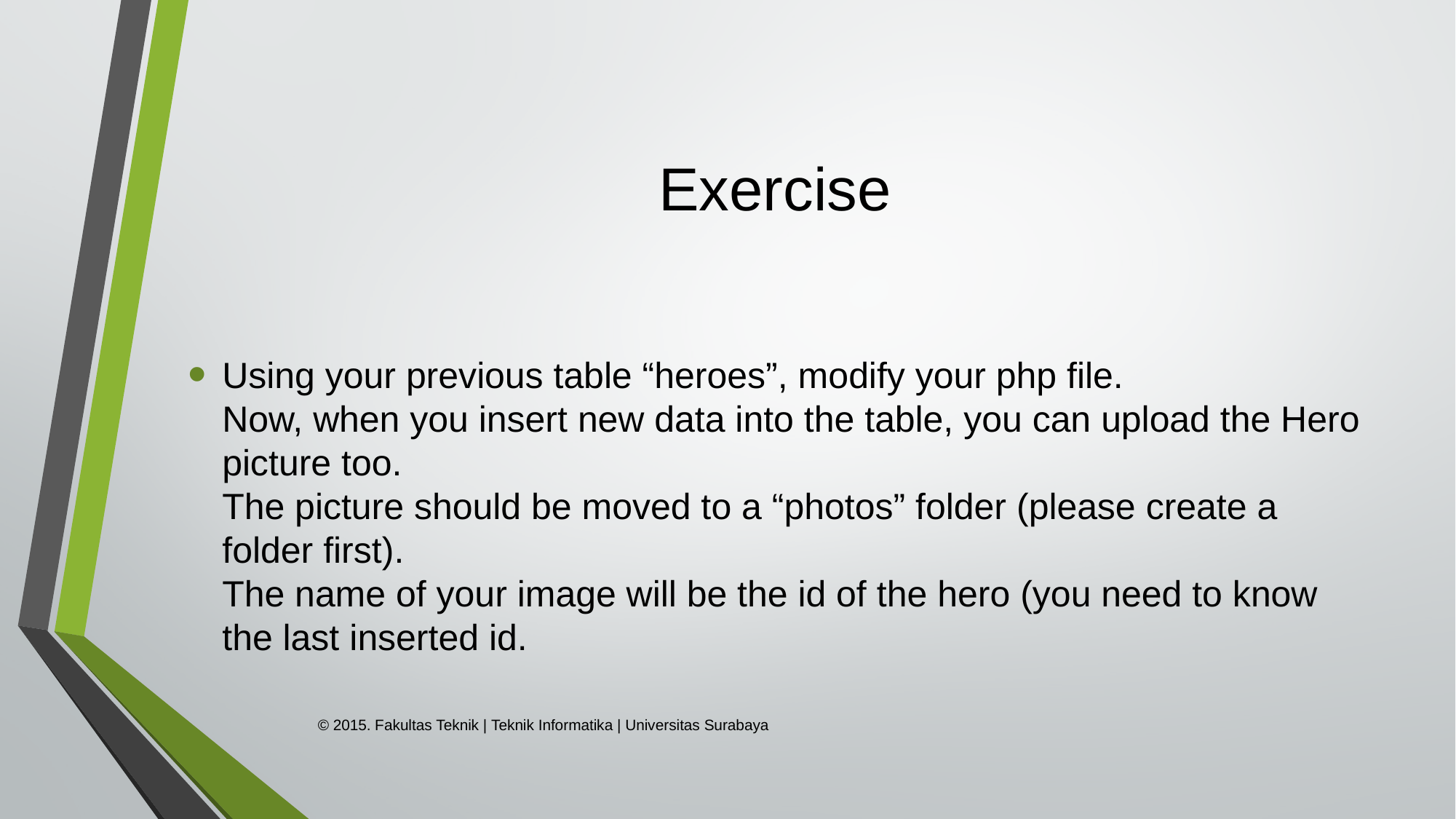

# Exercise
Using your previous table “heroes”, modify your php file.
Now, when you insert new data into the table, you can upload the Hero picture too.
The picture should be moved to a “photos” folder (please create a folder first).
The name of your image will be the id of the hero (you need to know the last inserted id.
© 2015. Fakultas Teknik | Teknik Informatika | Universitas Surabaya